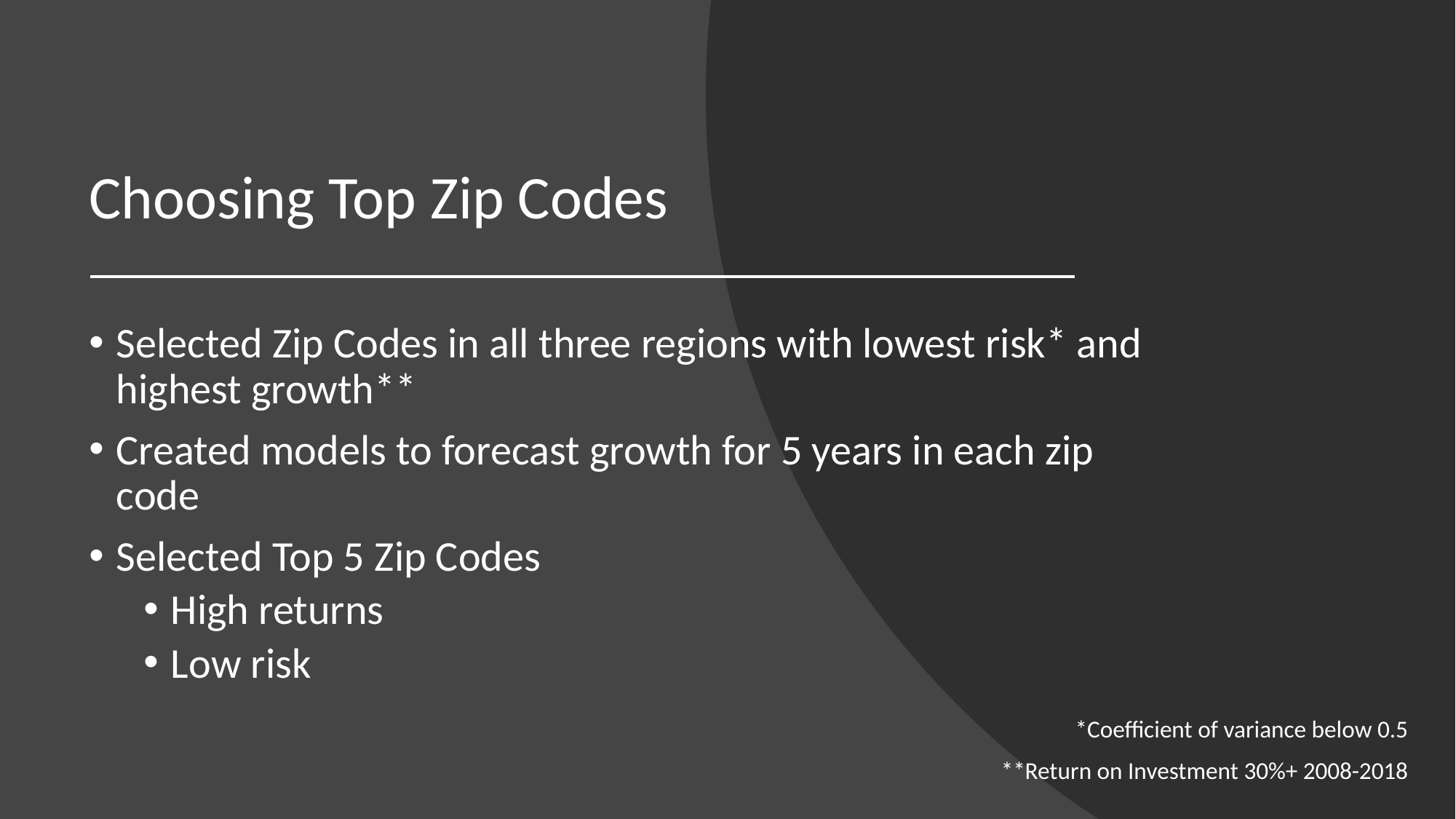

# Choosing Top Zip Codes
Selected Zip Codes in all three regions with lowest risk* and highest growth**
Created models to forecast growth for 5 years in each zip code
Selected Top 5 Zip Codes
High returns
Low risk

*Coefficient of variance below 0.5
**Return on Investment 30%+ 2008-2018